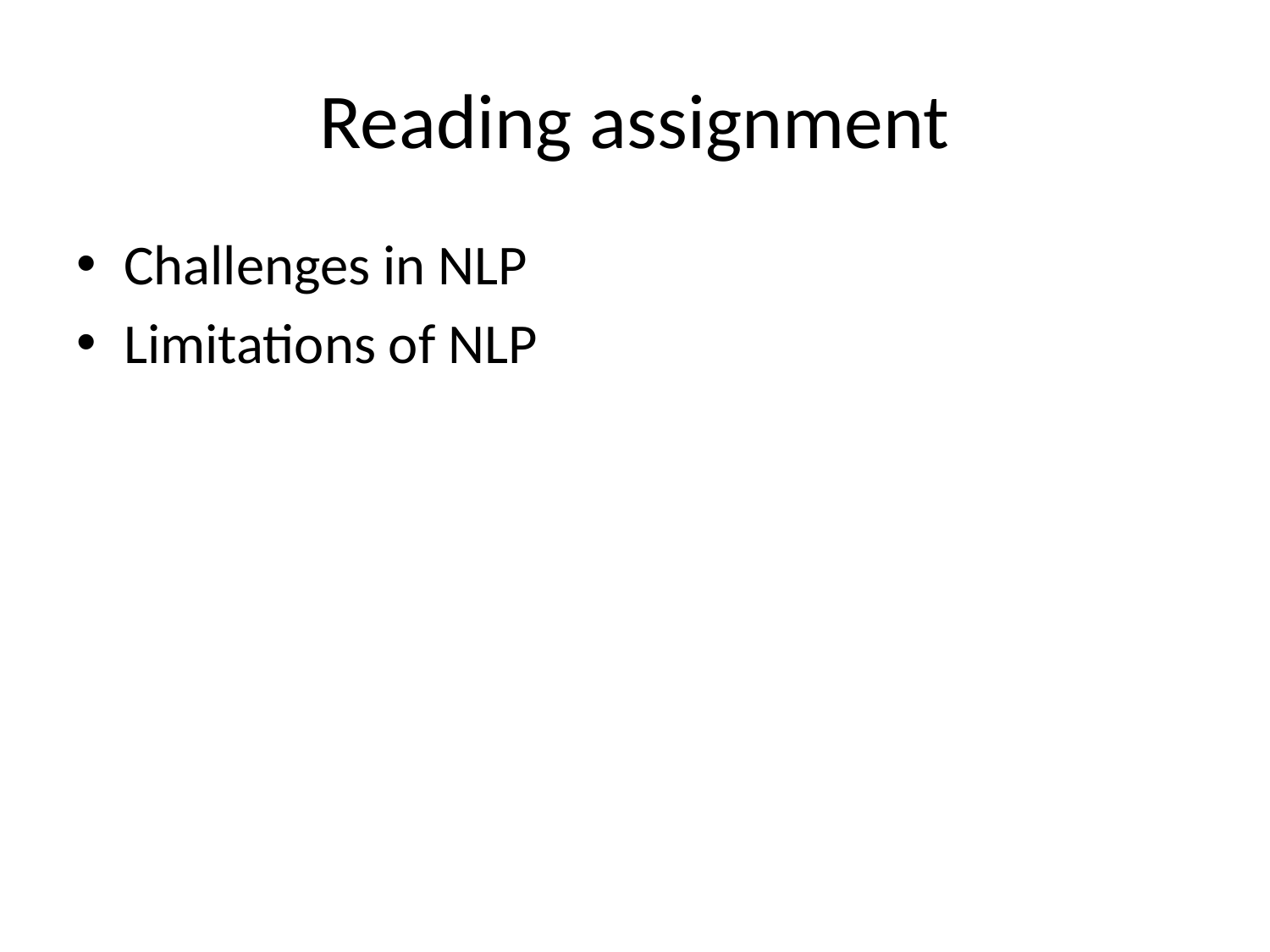

# Reading assignment
Challenges in NLP
Limitations of NLP